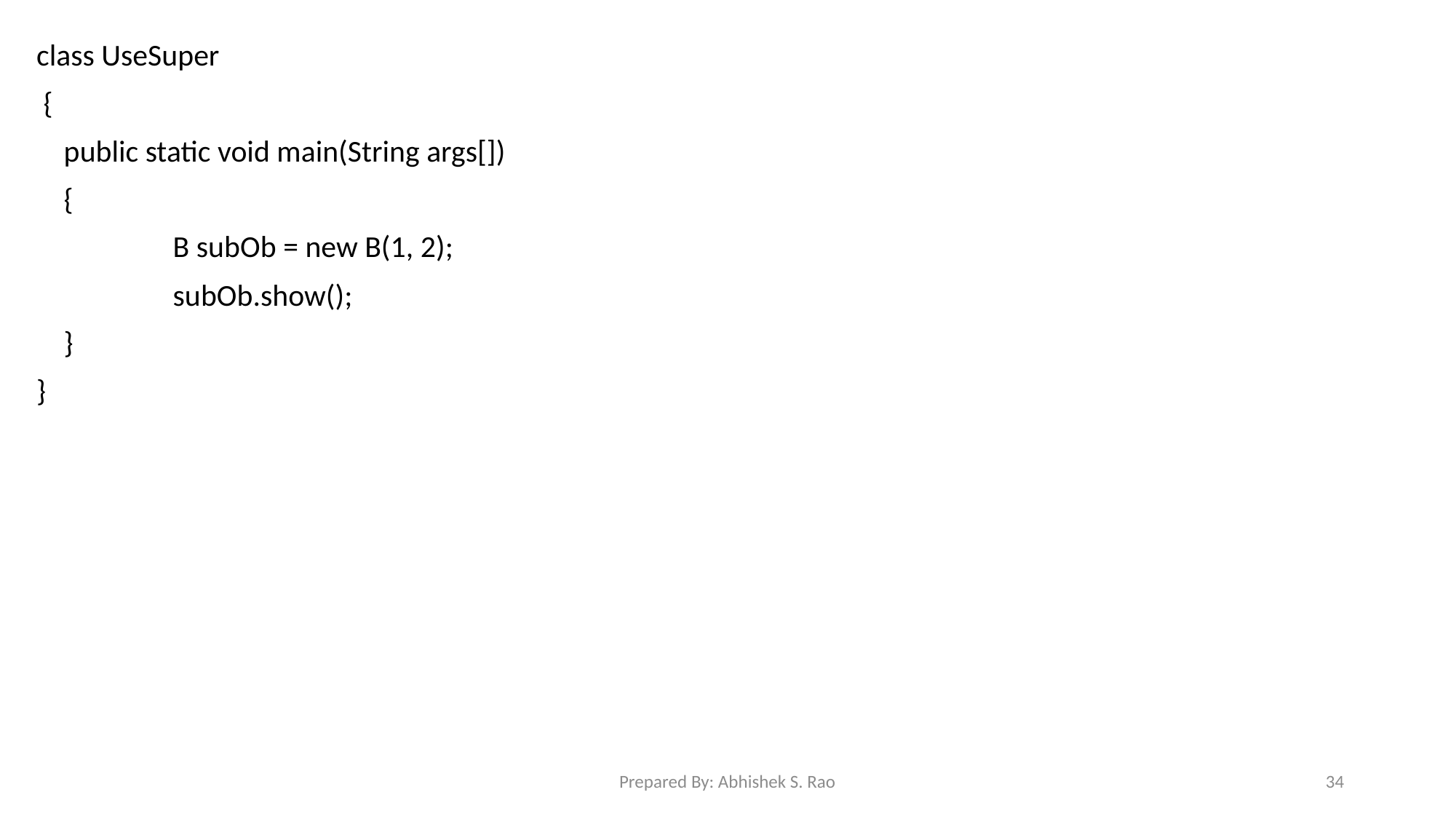

class UseSuper
 {
	public static void main(String args[])
	{
		B subOb = new B(1, 2);
		subOb.show();
	}
}

Prepared By: Abhishek S. Rao
34